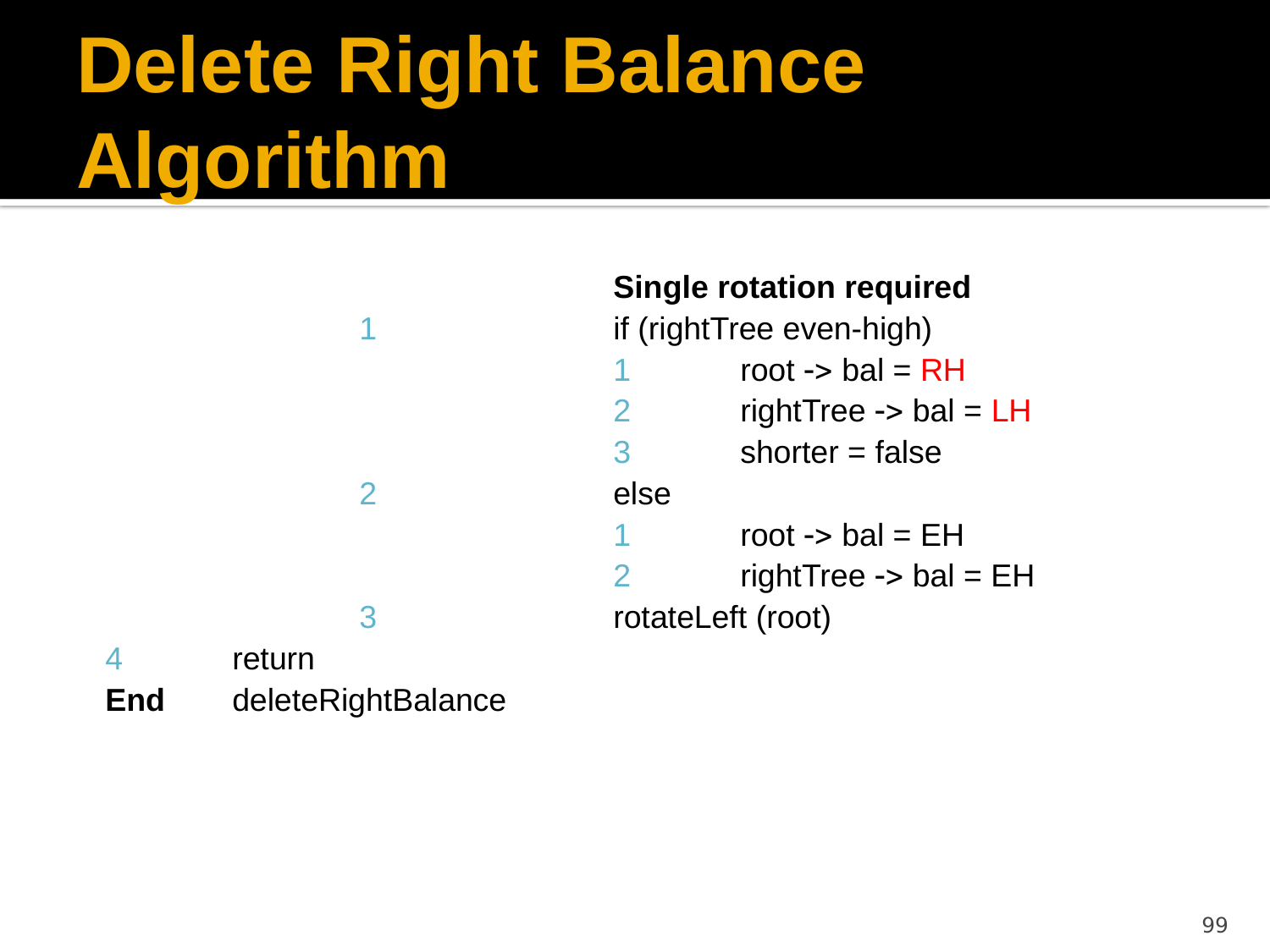

# Delete Right Balance Algorithm
				Single rotation required
		1		if (rightTree even-high)
				1	root −> bal = RH
				2	rightTree −> bal = LH
				3	shorter = false
		2		else
				1	root −> bal = EH
				2	rightTree −> bal = EH
		3		rotateLeft (root)
4	return
End	deleteRightBalance

99